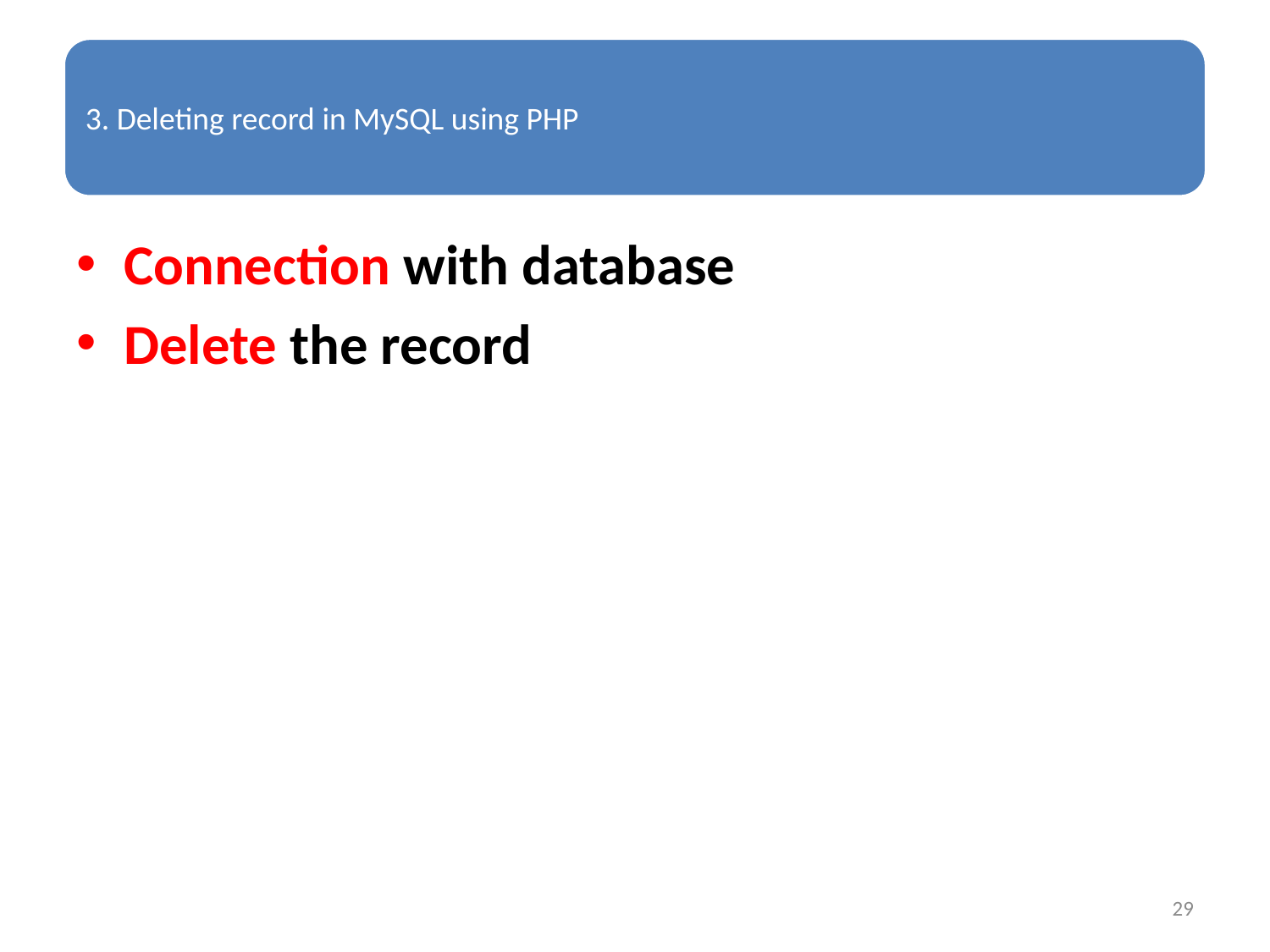

3. Deleting record in MySQL using PHP
Connection with database
Delete the record
29